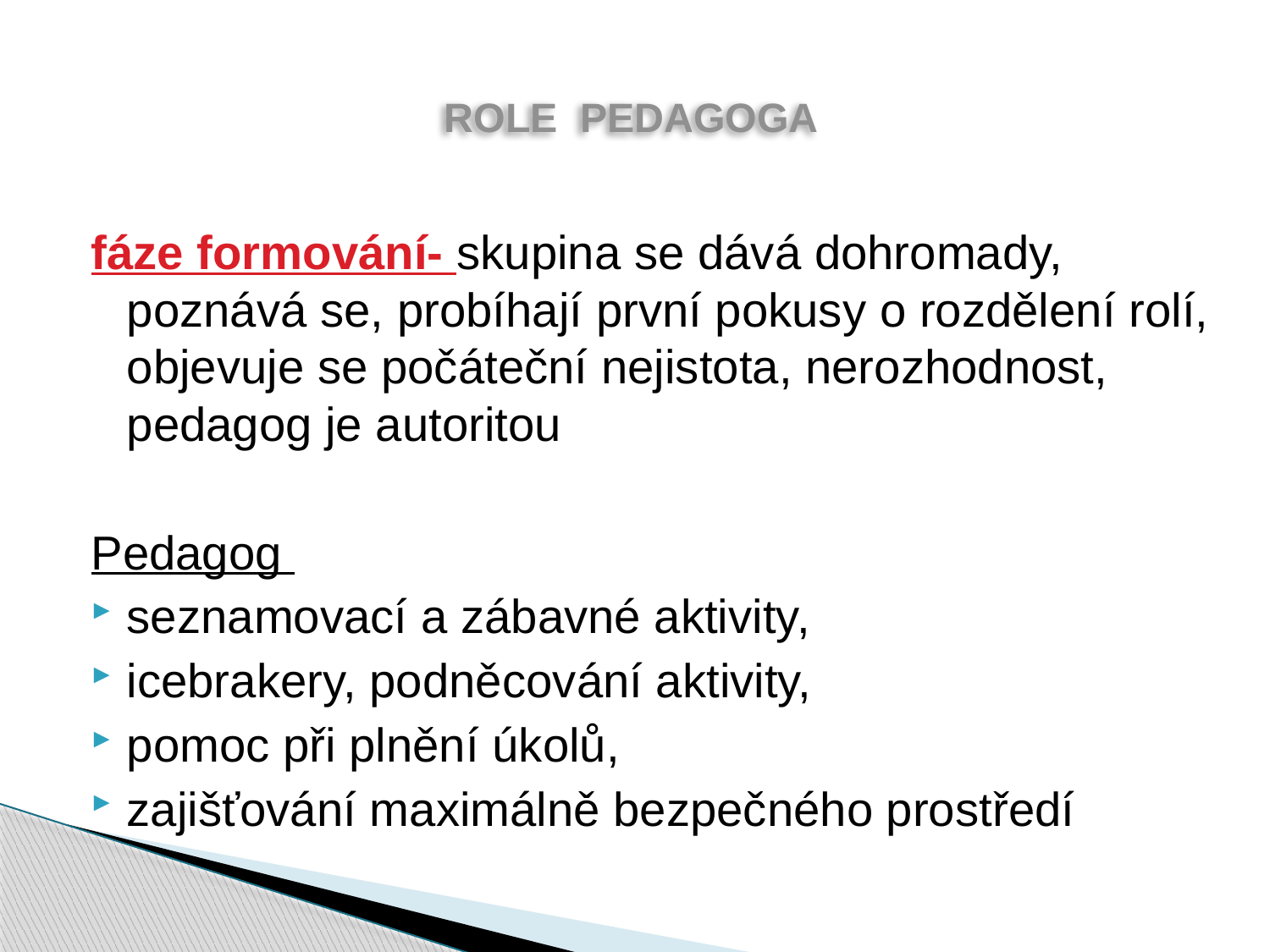

# ROLE  PEDAGOGA
fáze formování- skupina se dává dohromady, poznává se, probíhají první pokusy o rozdělení rolí, objevuje se počáteční nejistota, nerozhodnost, pedagog je autoritou

Pedagog
seznamovací a zábavné aktivity,
icebrakery, podněcování aktivity,
pomoc při plnění úkolů,
zajišťování maximálně bezpečného prostředí